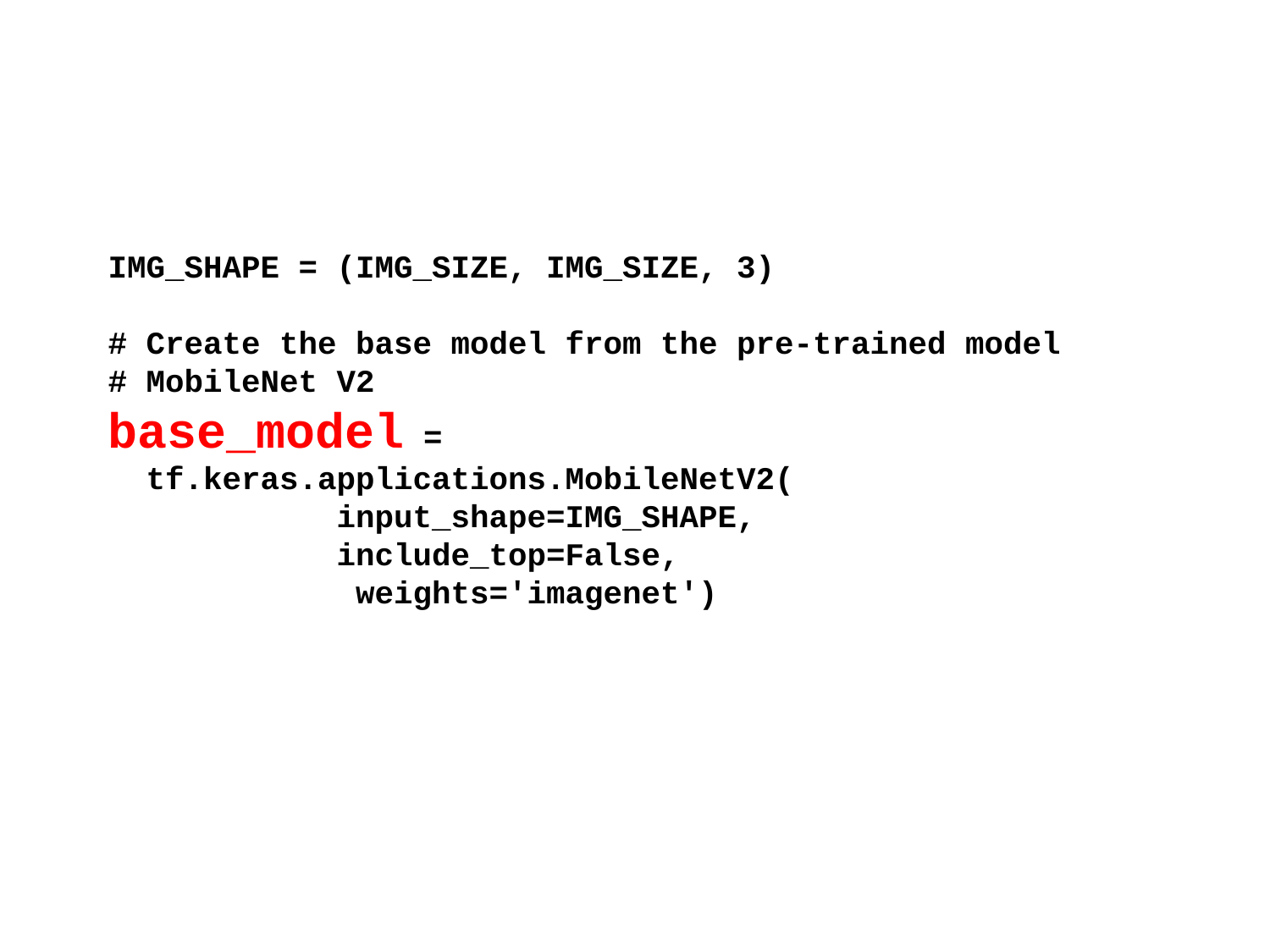

IMG_SHAPE = (IMG_SIZE, IMG_SIZE, 3)
# Create the base model from the pre-trained model
# MobileNet V2
base_model =
  tf.keras.applications.MobileNetV2(
            input_shape=IMG_SHAPE,
            include_top=False,
             weights='imagenet')